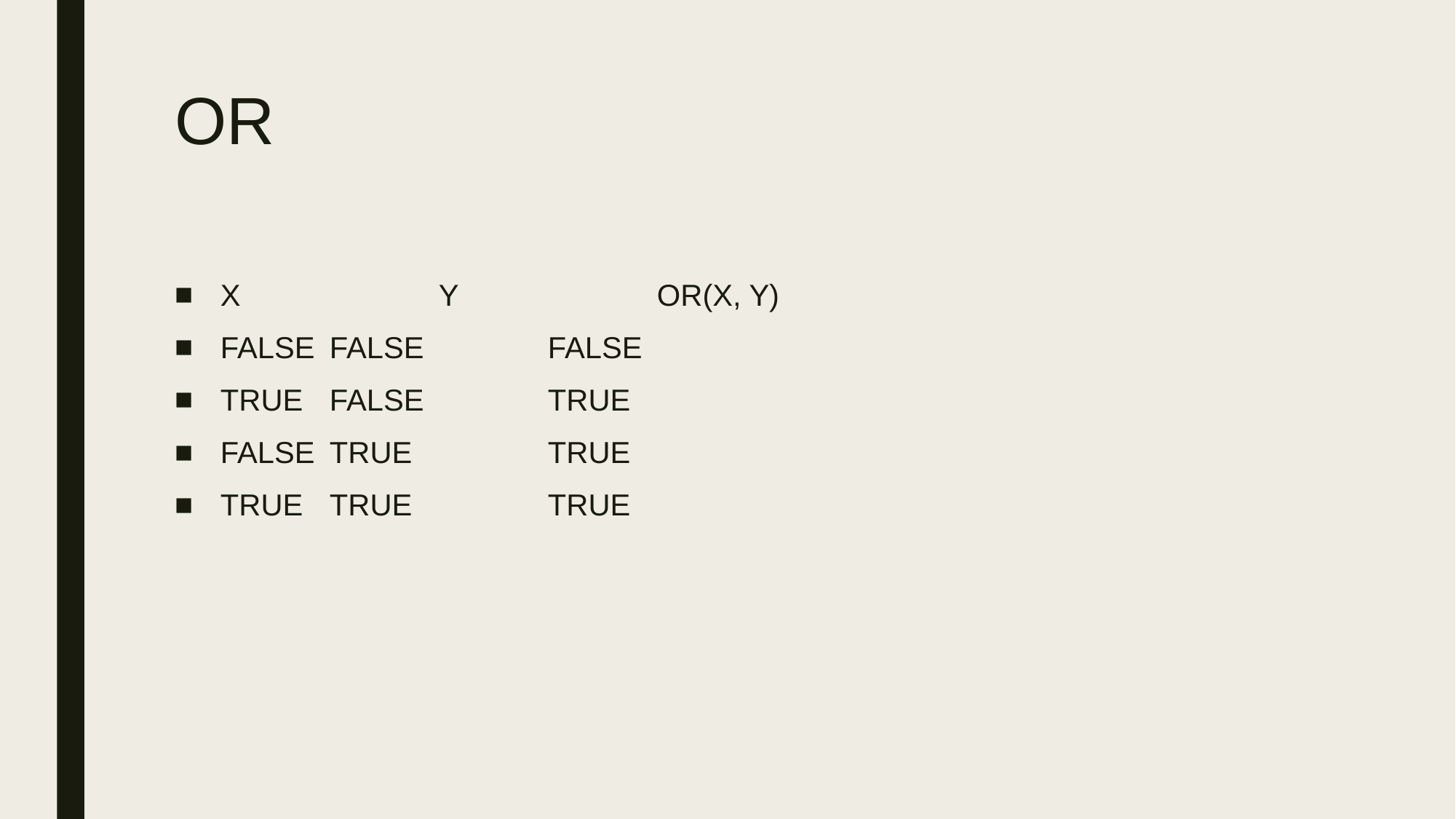

# OR
X		Y		OR(X, Y)
FALSE	FALSE		FALSE
TRUE	FALSE		TRUE
FALSE	TRUE		TRUE
TRUE	TRUE		TRUE